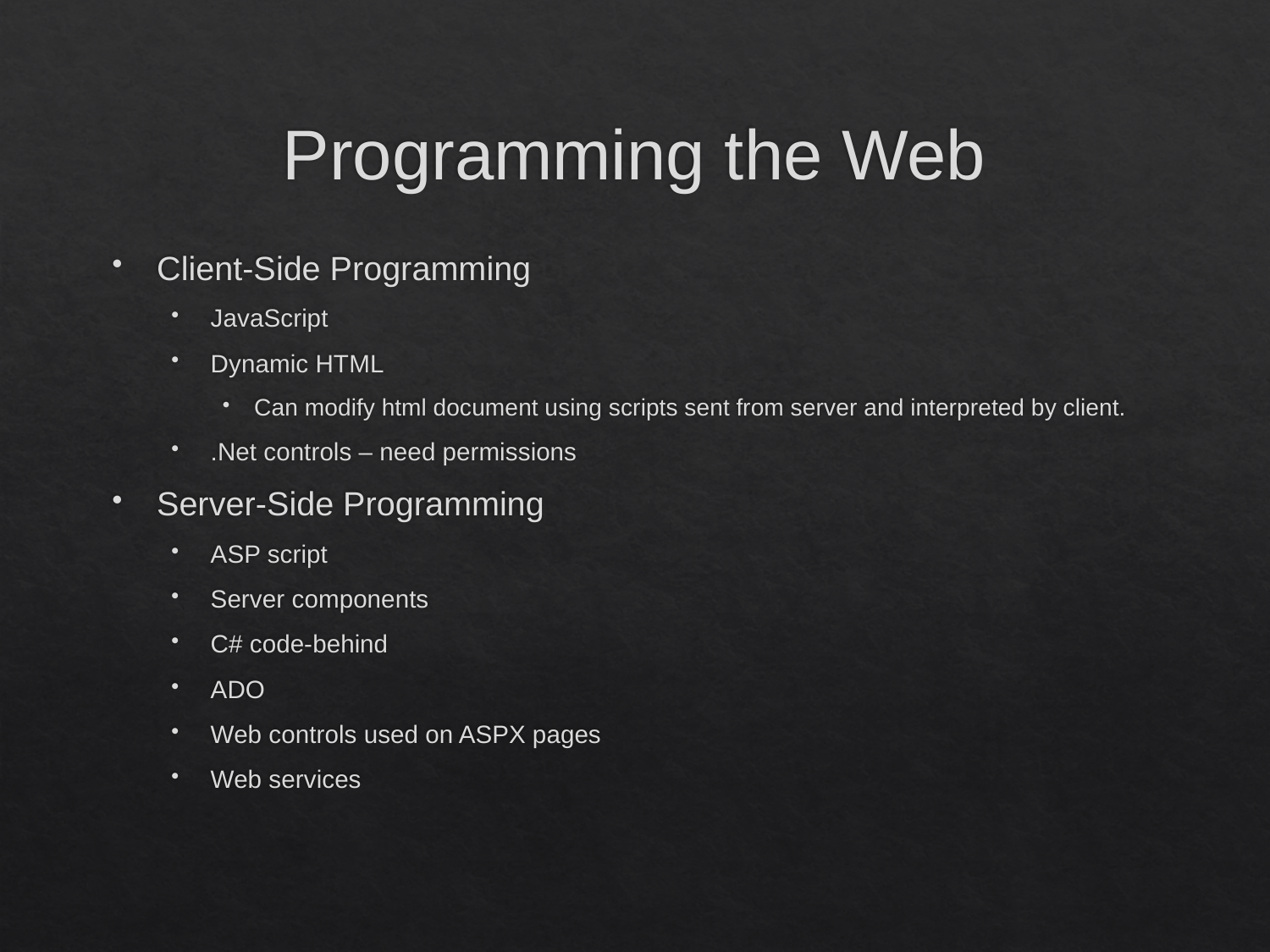

# Programming the Web
Client-Side Programming
JavaScript
Dynamic HTML
Can modify html document using scripts sent from server and interpreted by client.
.Net controls – need permissions
Server-Side Programming
ASP script
Server components
C# code-behind
ADO
Web controls used on ASPX pages
Web services